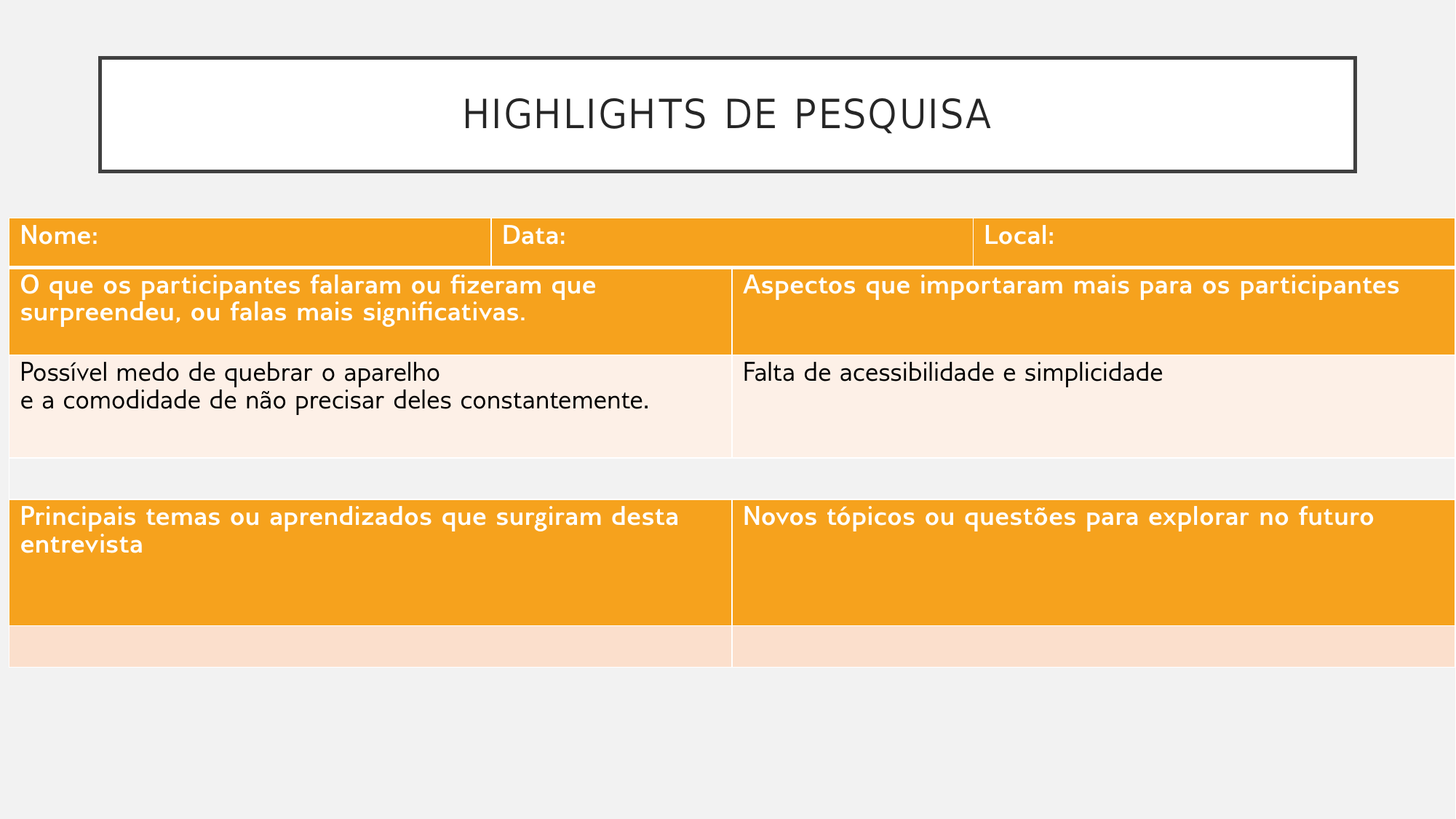

Highlights de Pesquisa
| Nome: | Data: |  | Local: |
| --- | --- | --- | --- |
| O que os participantes falaram ou fizeram que surpreendeu, ou falas mais significativas. |  | Aspectos que importaram mais para os participantes |  |
| Possível medo de quebrar o aparelho e a comodidade de não precisar deles constantemente. |  | Falta de acessibilidade e simplicidade |  |
|  |  |  |  |
| Principais temas ou aprendizados que surgiram desta entrevista |  | Novos tópicos ou questões para explorar no futuro |  |
|  |  |  |  |